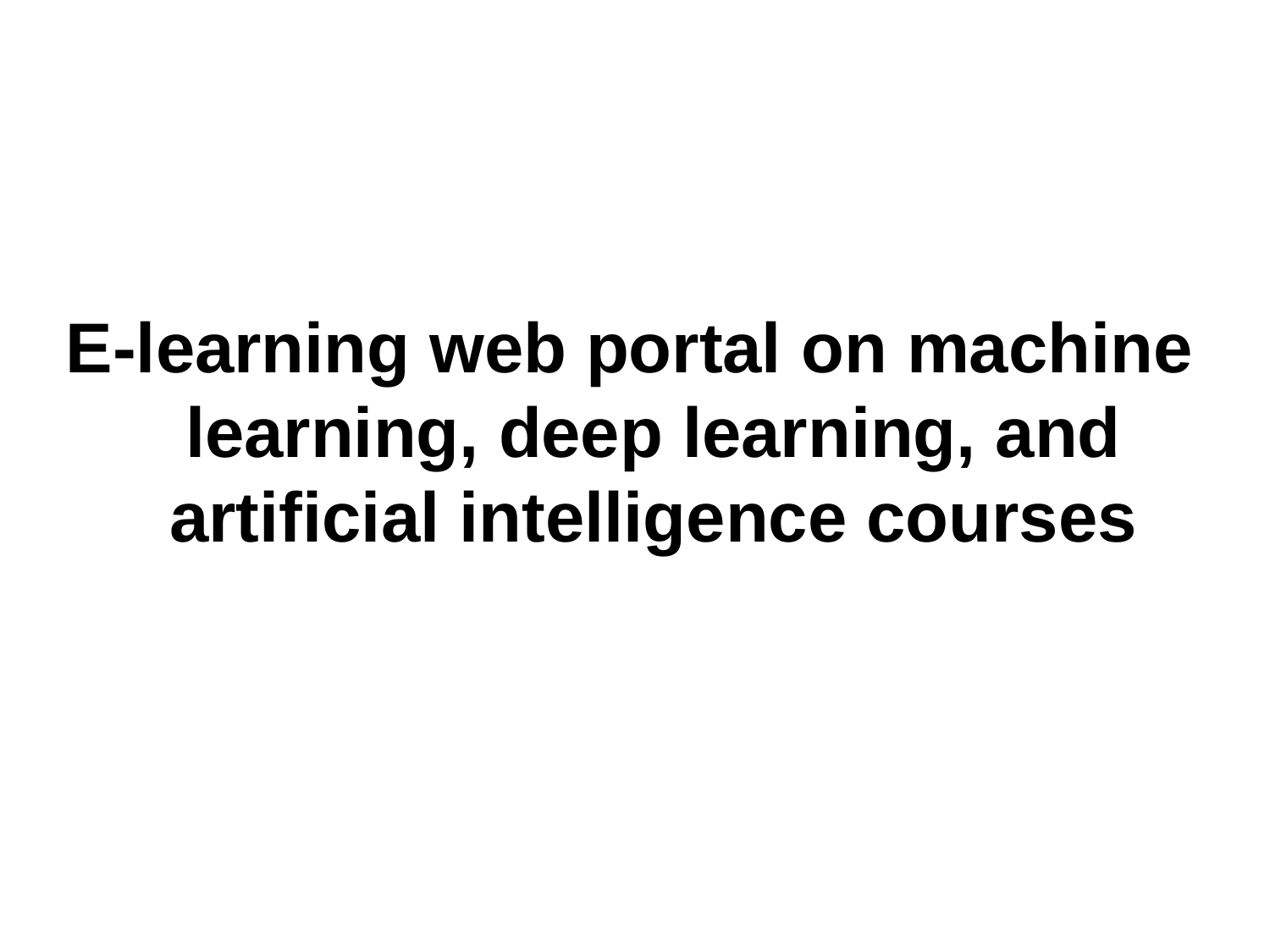

# E-learning web portal on machine learning, deep learning, and artificial intelligence courses